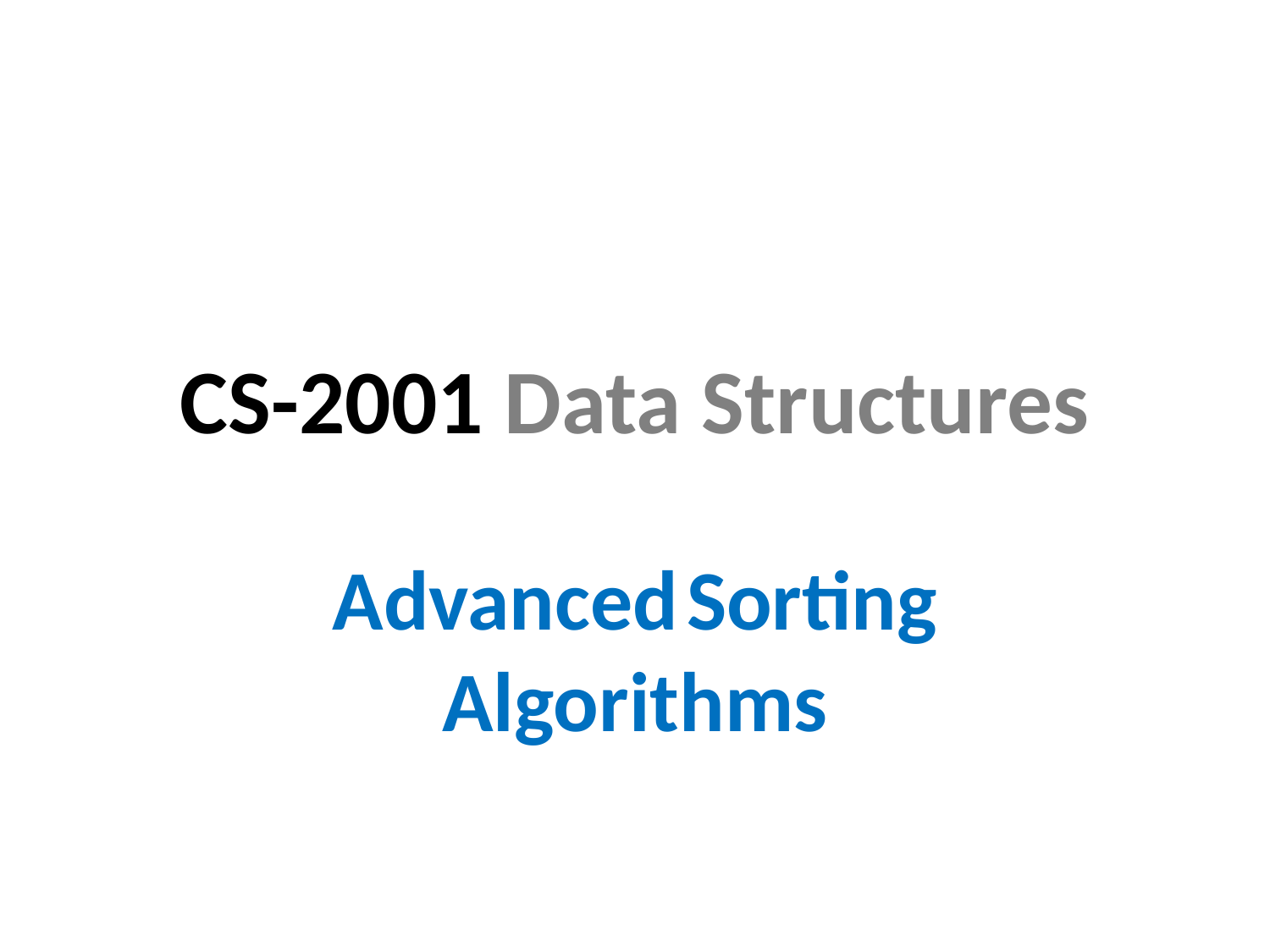

# CS-2001 Data Structures
Advanced Sorting Algorithms